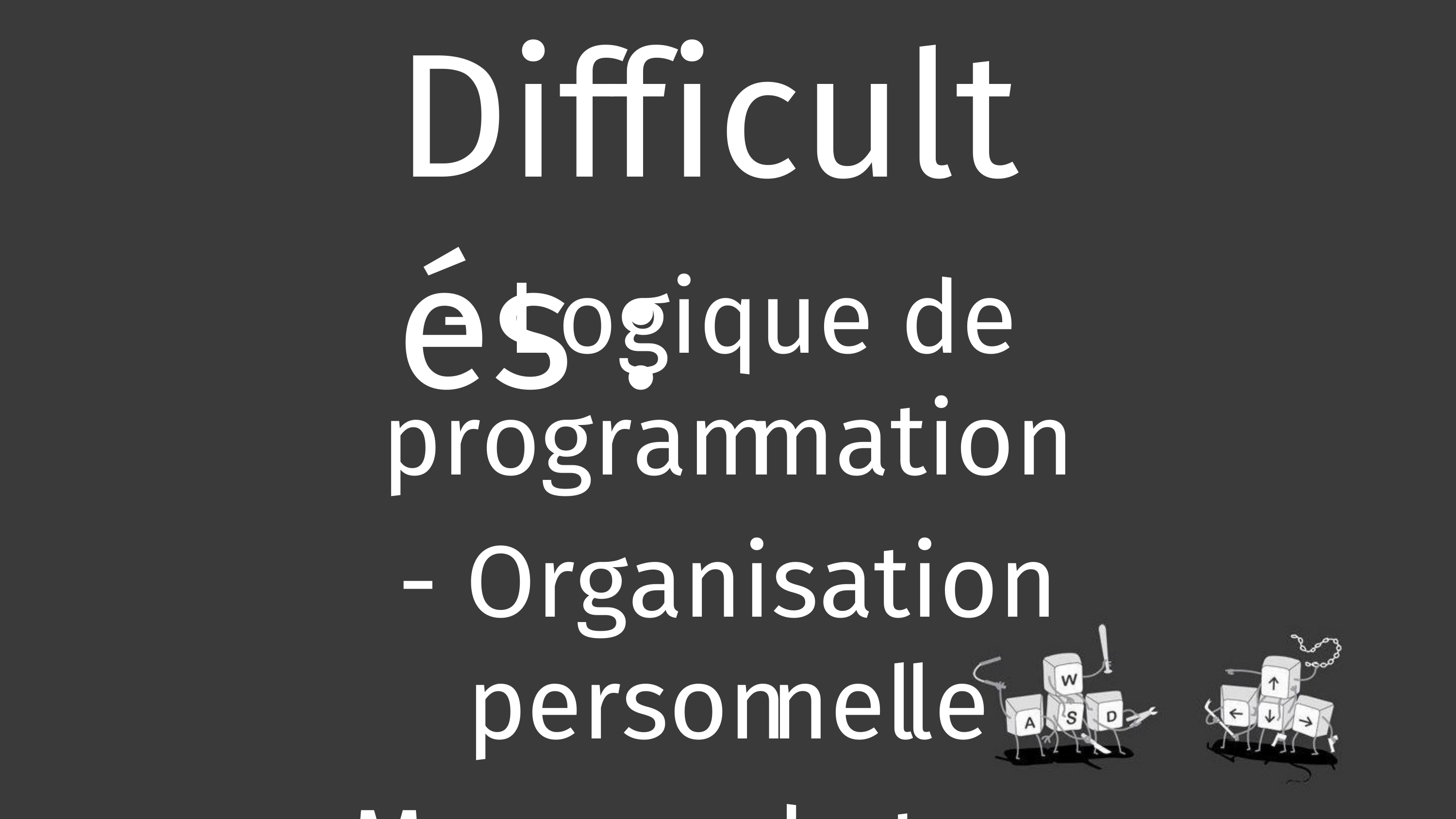

# Difficultés :
- Logique de programmation
- Organisation personnelle
- Manque de temps